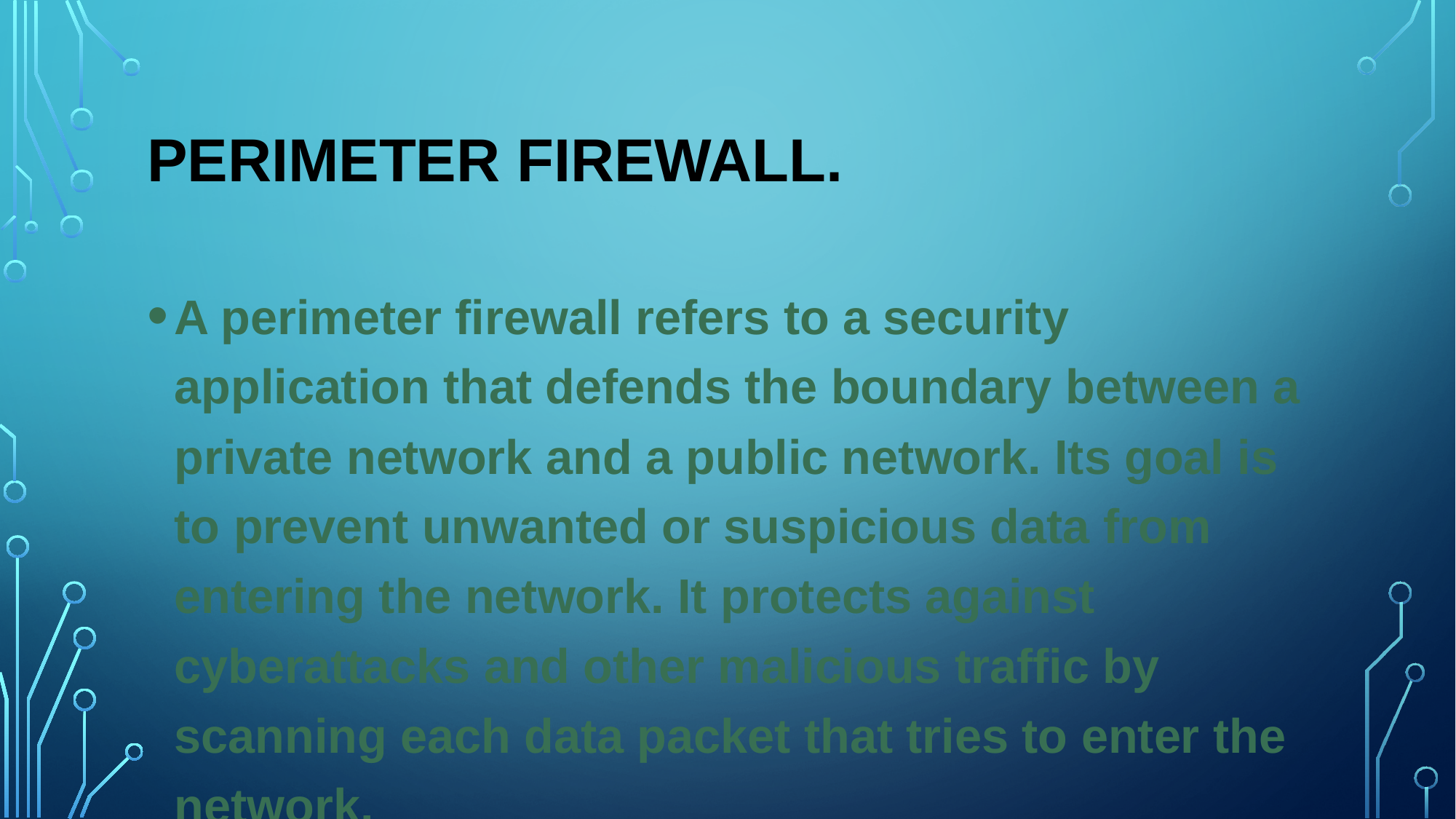

# Perimeter firewall.
A perimeter firewall refers to a security application that defends the boundary between a private network and a public network. Its goal is to prevent unwanted or suspicious data from entering the network. It protects against cyberattacks and other malicious traffic by scanning each data packet that tries to enter the network.